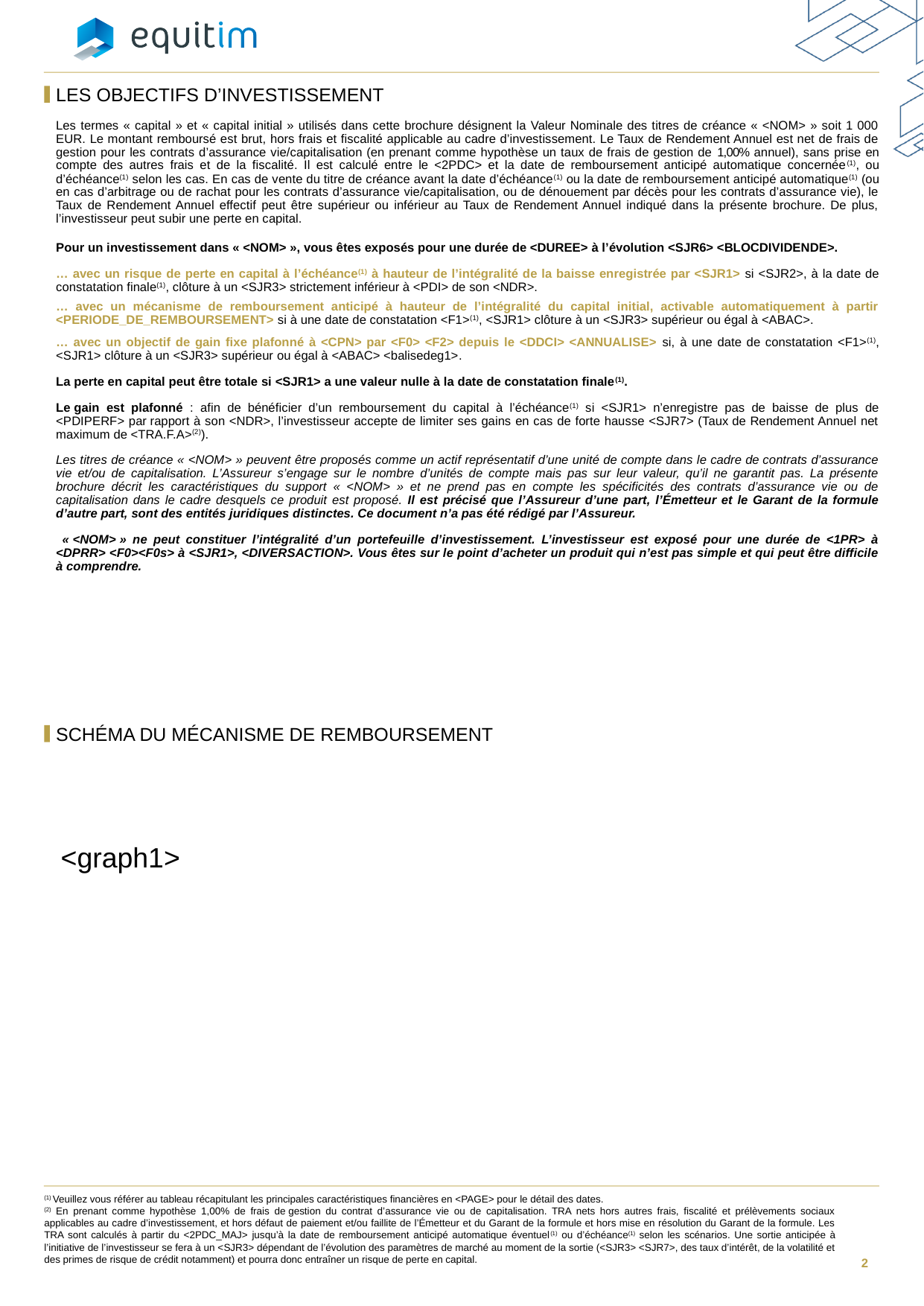

LES OBJECTIFS D’INVESTISSEMENT

Les termes « capital » et « capital initial » utilisés dans cette brochure désignent la Valeur Nominale des titres de créance « <NOM> » soit 1 000 EUR. Le montant remboursé est brut, hors frais et fiscalité applicable au cadre d’investissement. Le Taux de Rendement Annuel est net de frais de gestion pour les contrats d’assurance vie/capitalisation (en prenant comme hypothèse un taux de frais de gestion de 1,00% annuel), sans prise en compte des autres frais et de la fiscalité. Il est calculé entre le <2PDC> et la date de remboursement anticipé automatique concernée(1), ou d’échéance(1) selon les cas. En cas de vente du titre de créance avant la date d’échéance(1) ou la date de remboursement anticipé automatique(1) (ou en cas d’arbitrage ou de rachat pour les contrats d’assurance vie/capitalisation, ou de dénouement par décès pour les contrats d’assurance vie), le Taux de Rendement Annuel effectif peut être supérieur ou inférieur au Taux de Rendement Annuel indiqué dans la présente brochure. De plus, l’investisseur peut subir une perte en capital.
Pour un investissement dans « <NOM> », vous êtes exposés pour une durée de <DUREE> à l’évolution <SJR6> <BLOCDIVIDENDE>.
… avec un risque de perte en capital à l’échéance(1) à hauteur de l’intégralité de la baisse enregistrée par <SJR1> si <SJR2>, à la date de constatation finale(1), clôture à un <SJR3> strictement inférieur à <PDI> de son <NDR>.
… avec un mécanisme de remboursement anticipé à hauteur de l’intégralité du capital initial, activable automatiquement à partir <PERIODE_DE_REMBOURSEMENT> si à une date de constatation <F1>(1), <SJR1> clôture à un <SJR3> supérieur ou égal à <ABAC>.
… avec un objectif de gain fixe plafonné à <CPN> par <F0> <F2> depuis le <DDCI> <ANNUALISE> si, à une date de constatation <F1>(1), <SJR1> clôture à un <SJR3> supérieur ou égal à <ABAC> <balisedeg1>.
La perte en capital peut être totale si <SJR1> a une valeur nulle à la date de constatation finale(1).
Le gain est plafonné : afin de bénéficier d’un remboursement du capital à l’échéance(1) si <SJR1> n’enregistre pas de baisse de plus de <PDIPERF> par rapport à son <NDR>, l’investisseur accepte de limiter ses gains en cas de forte hausse <SJR7> (Taux de Rendement Annuel net maximum de <TRA.F.A>(2)).
Les titres de créance « <NOM> » peuvent être proposés comme un actif représentatif d’une unité de compte dans le cadre de contrats d’assurance vie et/ou de capitalisation. L’Assureur s’engage sur le nombre d’unités de compte mais pas sur leur valeur, qu’il ne garantit pas. La présente brochure décrit les caractéristiques du support « <NOM> » et ne prend pas en compte les spécificités des contrats d’assurance vie ou de capitalisation dans le cadre desquels ce produit est proposé. Il est précisé que l’Assureur d’une part, l’Émetteur et le Garant de la formule d’autre part, sont des entités juridiques distinctes. Ce document n’a pas été rédigé par l’Assureur.
 « <NOM> » ne peut constituer l’intégralité d’un portefeuille d’investissement. L’investisseur est exposé pour une durée de <1PR> à <DPRR> <F0><F0s> à <SJR1>, <DIVERSACTION>. Vous êtes sur le point d’acheter un produit qui n’est pas simple et qui peut être difficile à comprendre.
SCHÉMA DU MÉCANISME DE REMBOURSEMENT

<graph1>
(1) Veuillez vous référer au tableau récapitulant les principales caractéristiques financières en <PAGE> pour le détail des dates.
(2) En prenant comme hypothèse 1,00% de frais de gestion du contrat d’assurance vie ou de capitalisation. TRA nets hors autres frais, fiscalité et prélèvements sociaux applicables au cadre d’investissement, et hors défaut de paiement et/ou faillite de l’Émetteur et du Garant de la formule et hors mise en résolution du Garant de la formule. Les TRA sont calculés à partir du <2PDC_MAJ> jusqu’à la date de remboursement anticipé automatique éventuel(1) ou d’échéance(1) selon les scénarios. Une sortie anticipée à l’initiative de l’investisseur se fera à un <SJR3> dépendant de l’évolution des paramètres de marché au moment de la sortie (<SJR3> <SJR7>, des taux d’intérêt, de la volatilité et des primes de risque de crédit notamment) et pourra donc entraîner un risque de perte en capital.
2